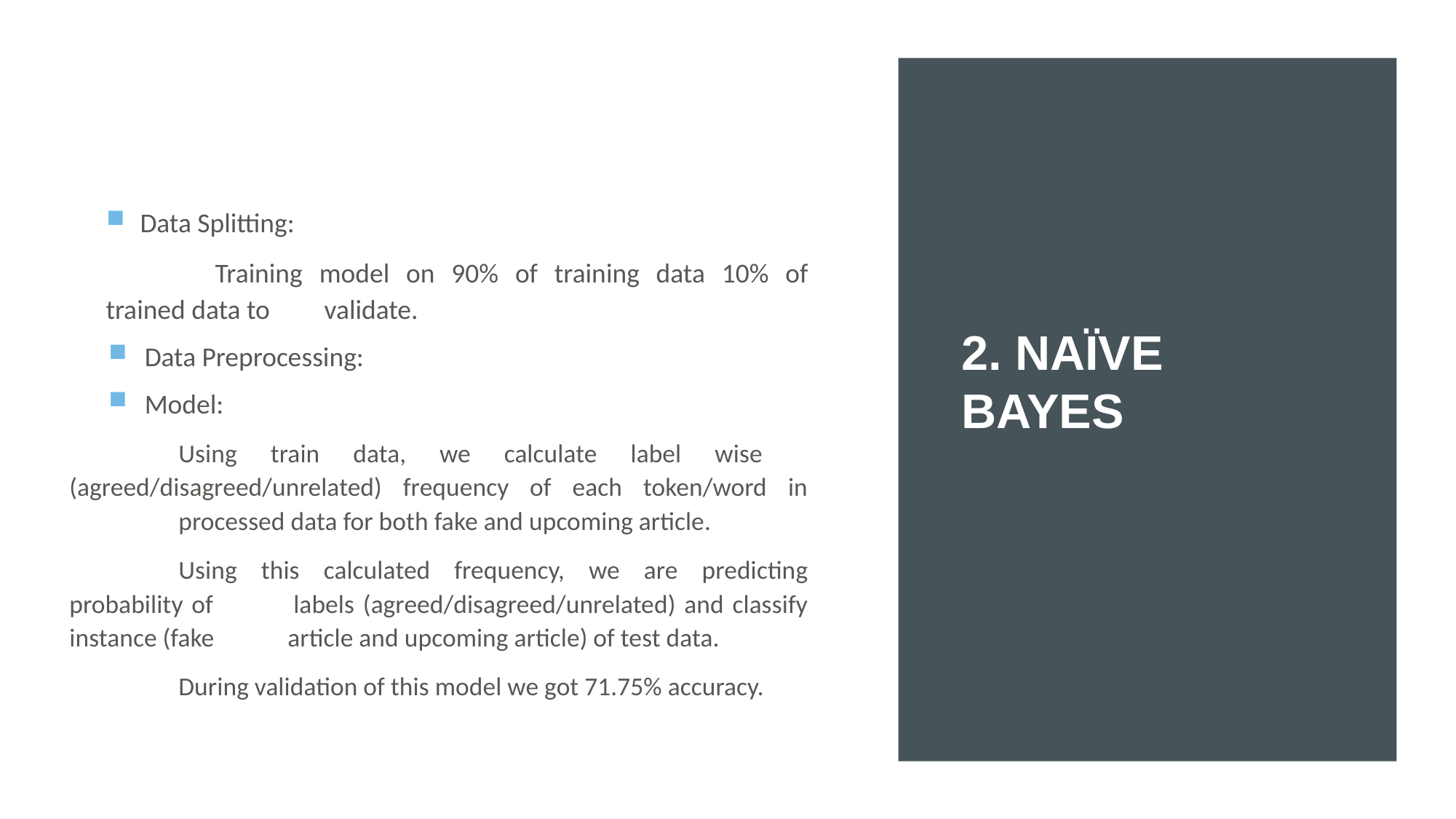

# 2. Naïve Bayes
Data Splitting:
	Training model on 90% of training data 10% of trained data to 	validate.
Data Preprocessing:
Model:
	Using train data, we calculate label wise 	(agreed/disagreed/unrelated) frequency of each token/word in 	processed data for both fake and upcoming article.
	Using this calculated frequency, we are predicting probability of 	labels (agreed/disagreed/unrelated) and classify instance (fake 	article and upcoming article) of test data.
	During validation of this model we got 71.75% accuracy.